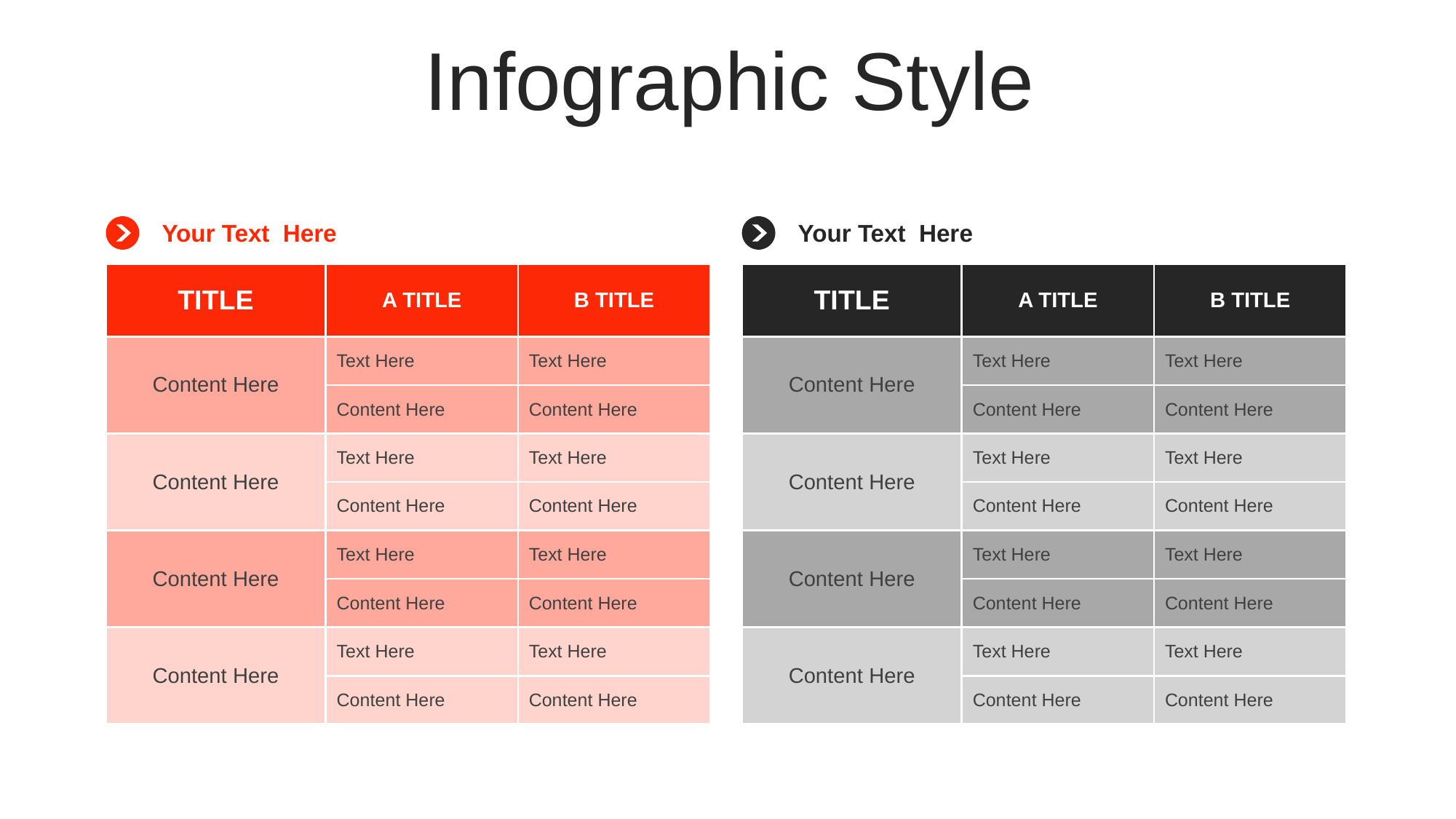

Infographic Style
Your Text  Here

Your Text  Here

| TITLE | A TITLE | B TITLE |
| --- | --- | --- |
| Content Here | Text Here | Text Here |
|  | Content Here | Content Here |
| Content Here | Text Here | Text Here |
|  | Content Here | Content Here |
| Content Here | Text Here | Text Here |
|  | Content Here | Content Here |
| Content Here | Text Here | Text Here |
|  | Content Here | Content Here |
| TITLE | A TITLE | B TITLE |
| --- | --- | --- |
| Content Here | Text Here | Text Here |
|  | Content Here | Content Here |
| Content Here | Text Here | Text Here |
|  | Content Here | Content Here |
| Content Here | Text Here | Text Here |
|  | Content Here | Content Here |
| Content Here | Text Here | Text Here |
|  | Content Here | Content Here |